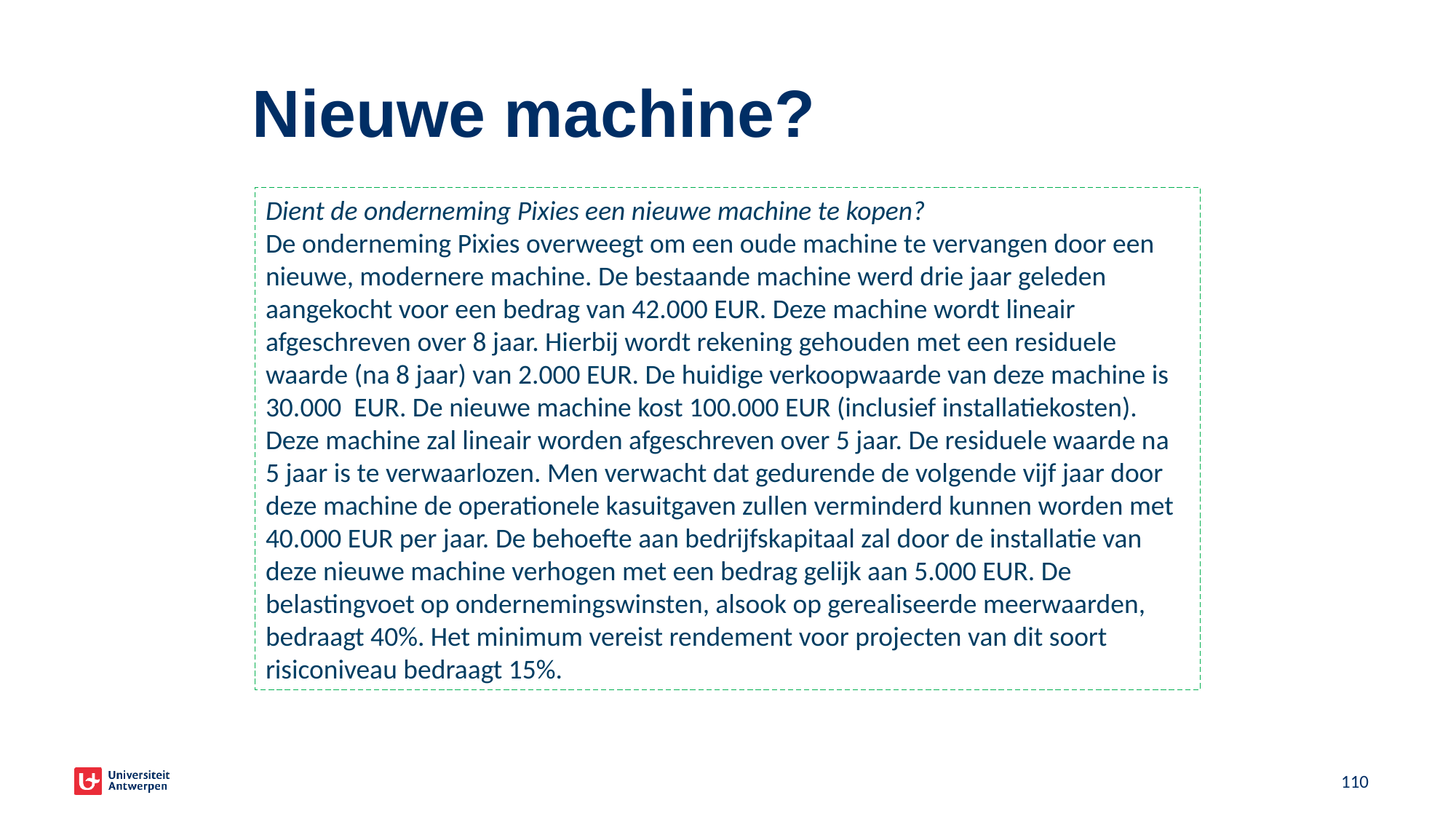

# Nieuwe machine?
Dient de onderneming Pixies een nieuwe machine te kopen?
De onderneming Pixies overweegt om een oude machine te vervangen door een nieuwe, modernere machine. De bestaande machine werd drie jaar geleden aangekocht voor een bedrag van 42.000 EUR. Deze machine wordt lineair afgeschreven over 8 jaar. Hierbij wordt rekening gehouden met een residuele waarde (na 8 jaar) van 2.000 EUR. De huidige verkoopwaarde van deze machine is 30.000  EUR. De nieuwe machine kost 100.000 EUR (inclusief installatiekosten). Deze machine zal lineair worden afgeschreven over 5 jaar. De residuele waarde na 5 jaar is te verwaarlozen. Men verwacht dat gedurende de volgende vijf jaar door deze machine de operationele kasuitgaven zullen verminderd kunnen worden met 40.000 EUR per jaar. De behoefte aan bedrijfskapitaal zal door de installatie van deze nieuwe machine verhogen met een bedrag gelijk aan 5.000 EUR. De belastingvoet op ondernemingswinsten, alsook op gerealiseerde meerwaarden, bedraagt 40%. Het minimum vereist rendement voor projecten van dit soort risiconiveau bedraagt 15%.
110